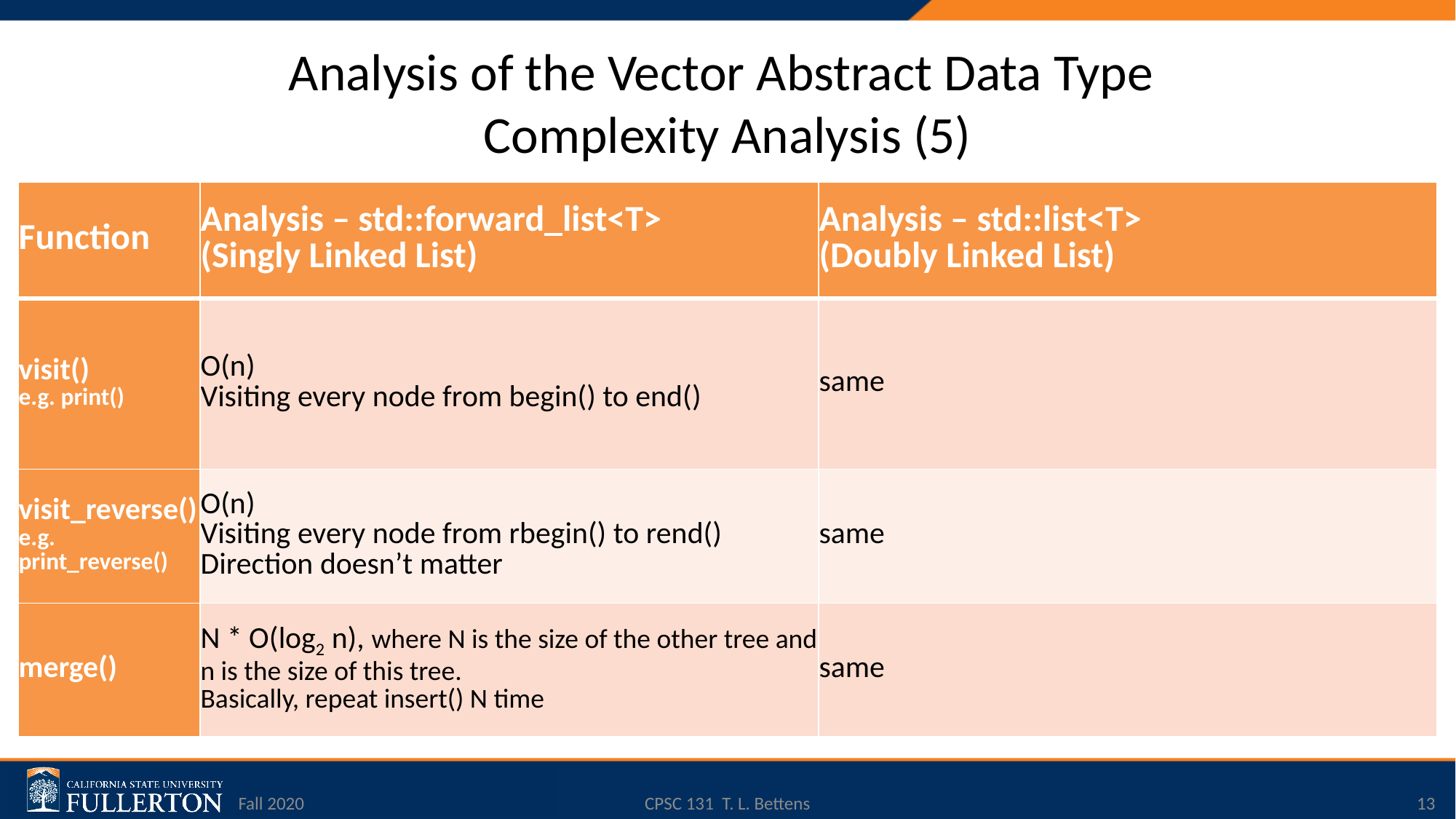

# Analysis of the Vector Abstract Data Type Complexity Analysis (5)
| Function | Analysis – std::forward\_list<T> (Singly Linked List) | Analysis – std::list<T> (Doubly Linked List) |
| --- | --- | --- |
| visit() e.g. print() | O(n) Visiting every node from begin() to end() | same |
| visit\_reverse() e.g. print\_reverse() | O(n) Visiting every node from rbegin() to rend() Direction doesn’t matter | same |
| merge() | N \* O(log2 n), where N is the size of the other tree and n is the size of this tree. Basically, repeat insert() N time | same |
Fall 2020
CPSC 131  T. L. Bettens
13